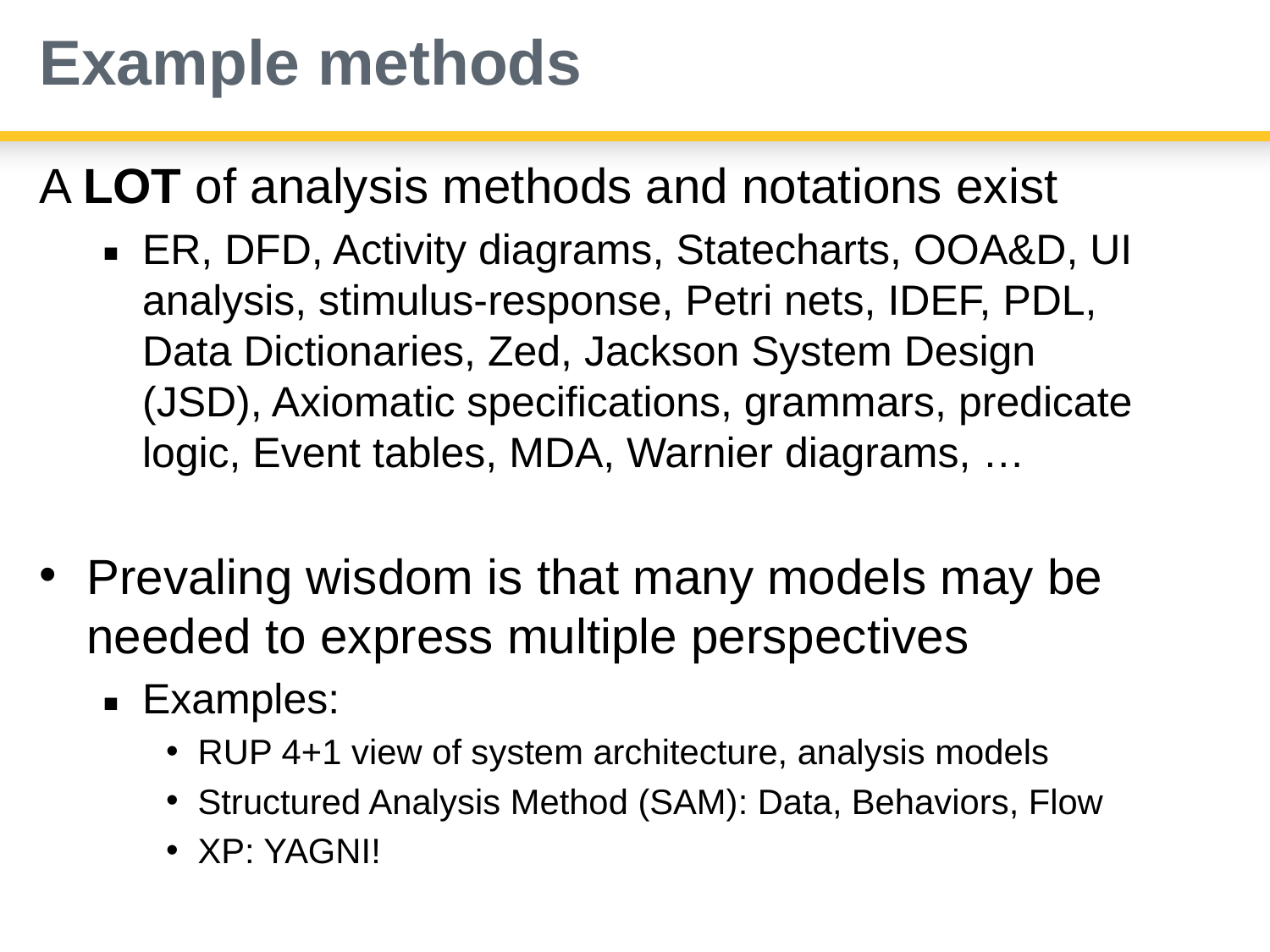

# Example methods
A LOT of analysis methods and notations exist
ER, DFD, Activity diagrams, Statecharts, OOA&D, UI analysis, stimulus-response, Petri nets, IDEF, PDL, Data Dictionaries, Zed, Jackson System Design (JSD), Axiomatic specifications, grammars, predicate logic, Event tables, MDA, Warnier diagrams, …

Prevaling wisdom is that many models may be needed to express multiple perspectives
Examples:
RUP 4+1 view of system architecture, analysis models
Structured Analysis Method (SAM): Data, Behaviors, Flow
XP: YAGNI!